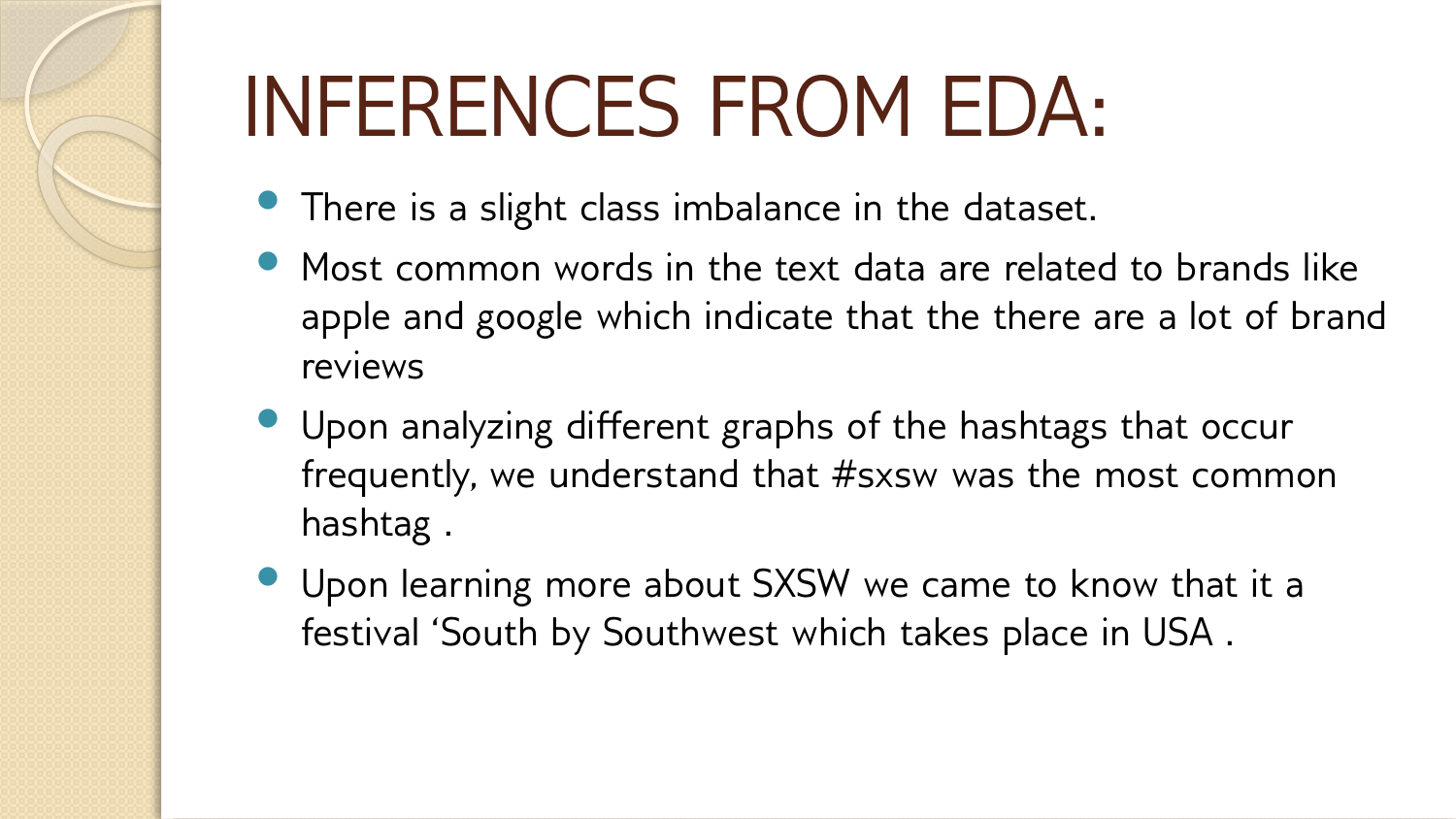

# INFERENCES FROM EDA:
There is a slight class imbalance in the dataset.
Most common words in the text data are related to brands like apple and google which indicate that the there are a lot of brand reviews
Upon analyzing different graphs of the hashtags that occur frequently, we understand that #sxsw was the most common hashtag .
Upon learning more about SXSW we came to know that it a festival ‘South by Southwest which takes place in USA .